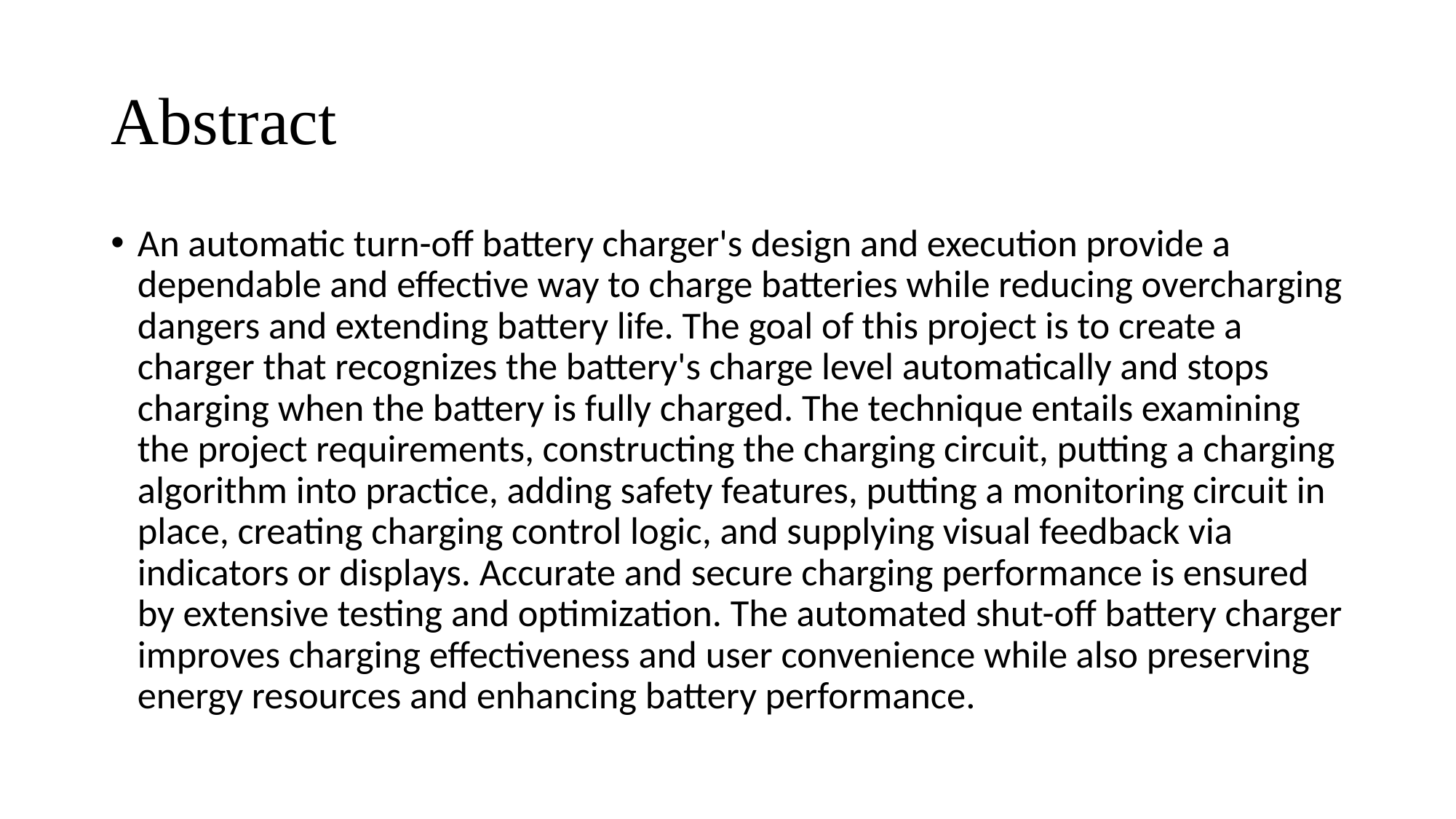

# Abstract
An automatic turn-off battery charger's design and execution provide a dependable and effective way to charge batteries while reducing overcharging dangers and extending battery life. The goal of this project is to create a charger that recognizes the battery's charge level automatically and stops charging when the battery is fully charged. The technique entails examining the project requirements, constructing the charging circuit, putting a charging algorithm into practice, adding safety features, putting a monitoring circuit in place, creating charging control logic, and supplying visual feedback via indicators or displays. Accurate and secure charging performance is ensured by extensive testing and optimization. The automated shut-off battery charger improves charging effectiveness and user convenience while also preserving energy resources and enhancing battery performance.